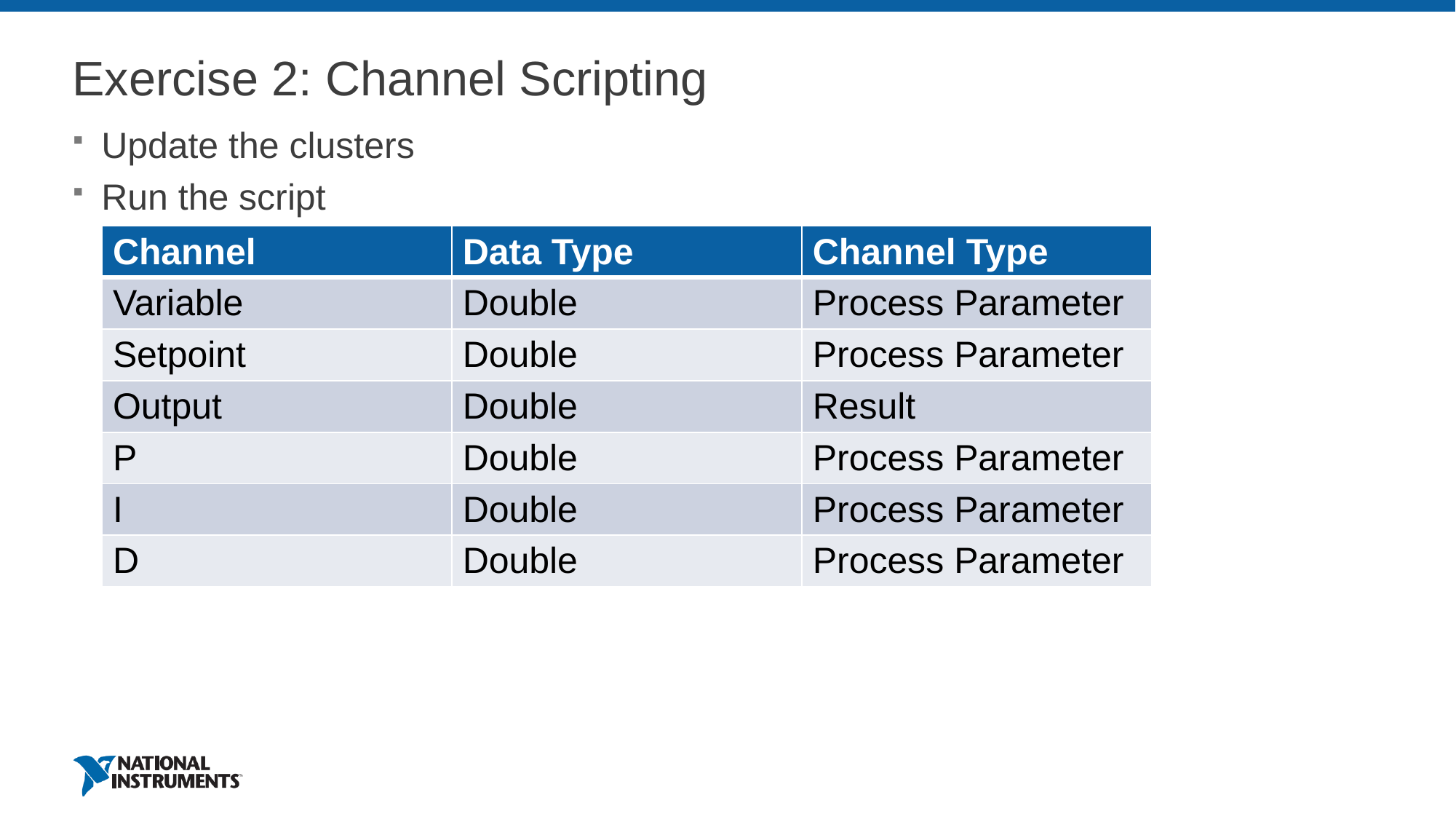

# Exercise 2: Channel Scripting
Update the clusters
Run the script

| Channel | Data Type | Channel Type |
| --- | --- | --- |
| Variable | Double | Process Parameter |
| Setpoint | Double | Process Parameter |
| Output | Double | Result |
| P | Double | Process Parameter |
| I | Double | Process Parameter |
| D | Double | Process Parameter |